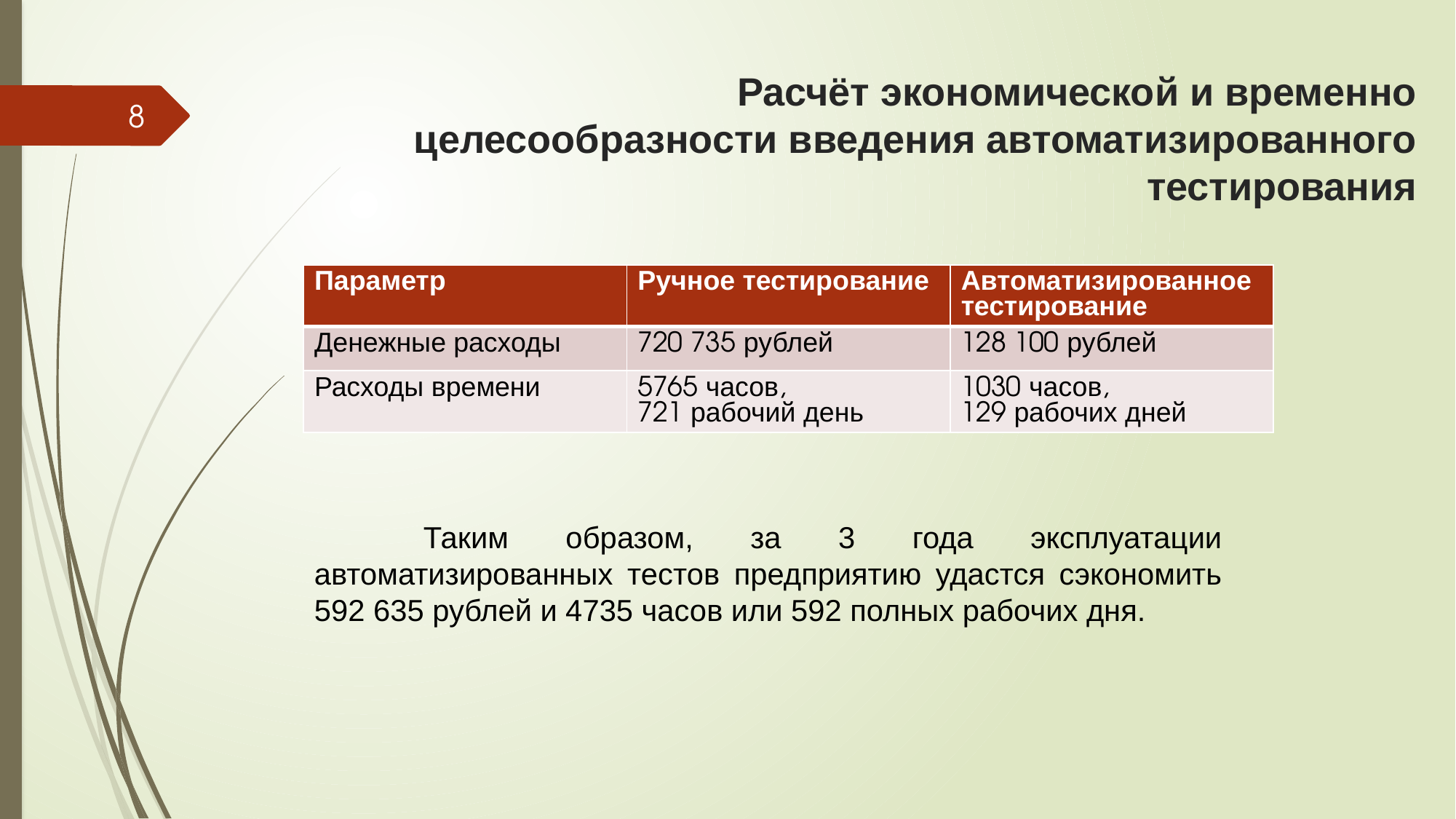

# Расчёт экономической и временно целесообразности введения автоматизированного тестирования
8
| Параметр | Ручное тестирование | Автоматизированное тестирование |
| --- | --- | --- |
| Денежные расходы | 720 735 рублей | 128 100 рублей |
| Расходы времени | 5765 часов, 721 рабочий день | 1030 часов, 129 рабочих дней |
	Таким образом, за 3 года эксплуатации автоматизированных тестов предприятию удастся сэкономить 592 635 рублей и 4735 часов или 592 полных рабочих дня.